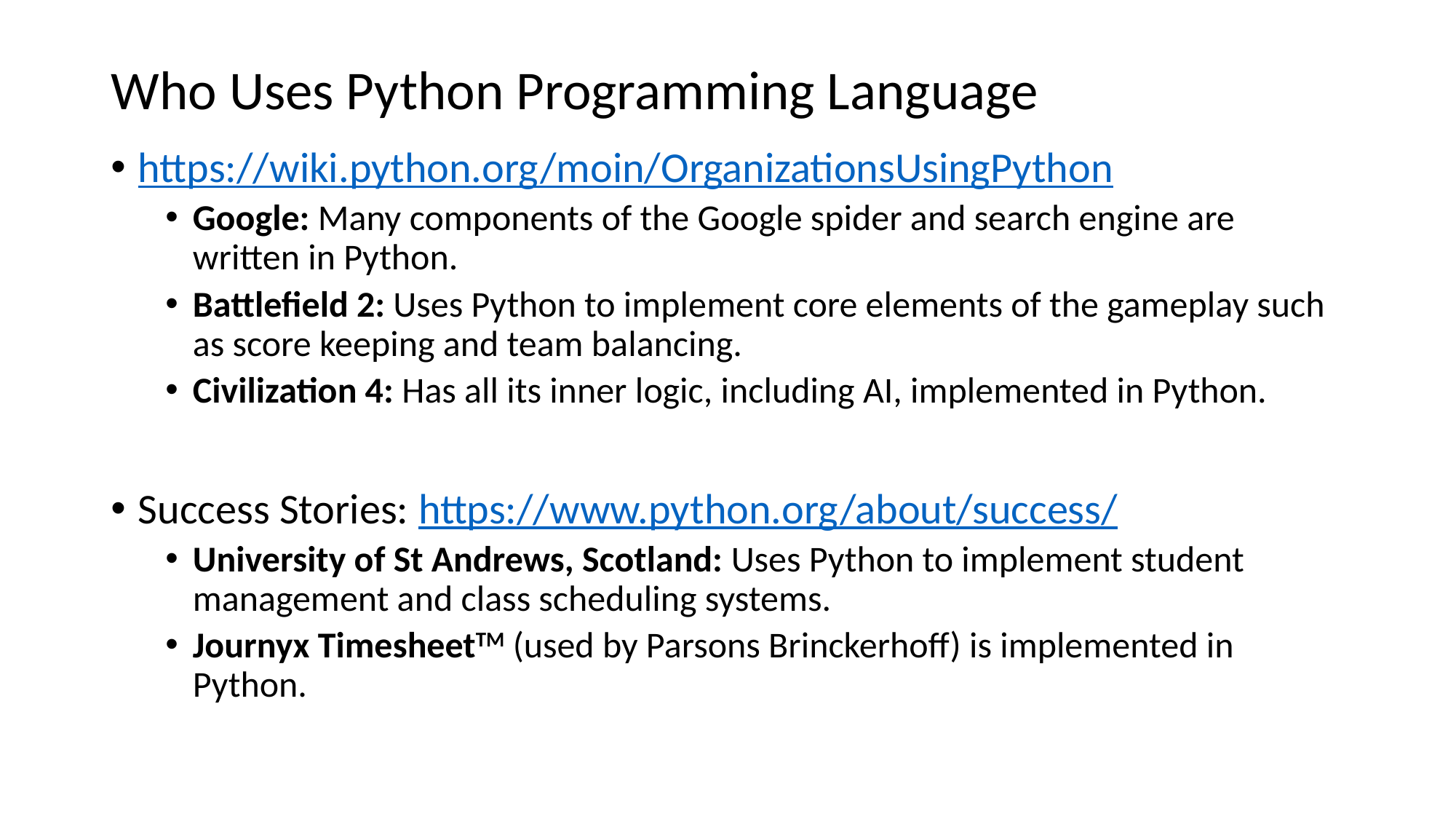

# Who Uses Python Programming Language
https://wiki.python.org/moin/OrganizationsUsingPython
Google: Many components of the Google spider and search engine are written in Python.
Battlefield 2: Uses Python to implement core elements of the gameplay such as score keeping and team balancing.
Civilization 4: Has all its inner logic, including AI, implemented in Python.

Success Stories: https://www.python.org/about/success/
University of St Andrews, Scotland: Uses Python to implement student management and class scheduling systems.
Journyx TimesheetTM (used by Parsons Brinckerhoff) is implemented in Python.